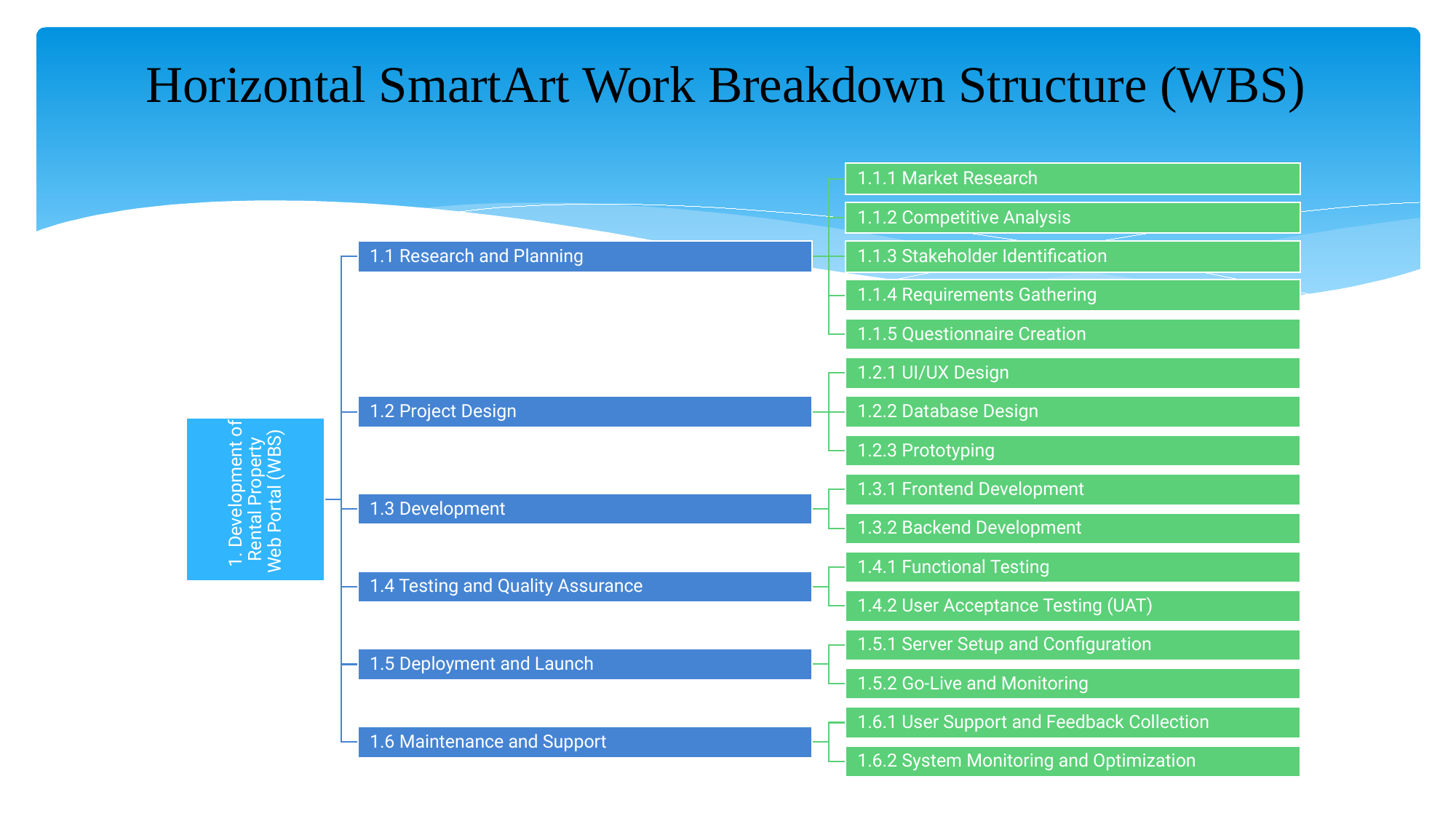

# Horizontal SmartArt Work Breakdown Structure (WBS)

1.1.1 Market Research

1.1.2 Competitive Analysis

1.1 Research and Planning

1.1.3 Stakeholder Identification

1.1.4 Requirements Gathering

1.1.5 Questionnaire Creation

1.2.1 UI/UX Design

1.2 Project Design

1.2.2 Database Design

1. Development of Rental Property Web Portal (WBS)

1.2.3 Prototyping

1.3.1 Frontend Development

1.3 Development

1.3.2 Backend Development

1.4.1 Functional Testing

1.4 Testing and Quality Assurance

1.4.2 User Acceptance Testing (UAT)

1.5.1 Server Setup and Configuration

1.5 Deployment and Launch

1.5.2 Go-Live and Monitoring

1.6.1 User Support and Feedback Collection

1.6 Maintenance and Support
1.6.2 System Monitoring and Optimization